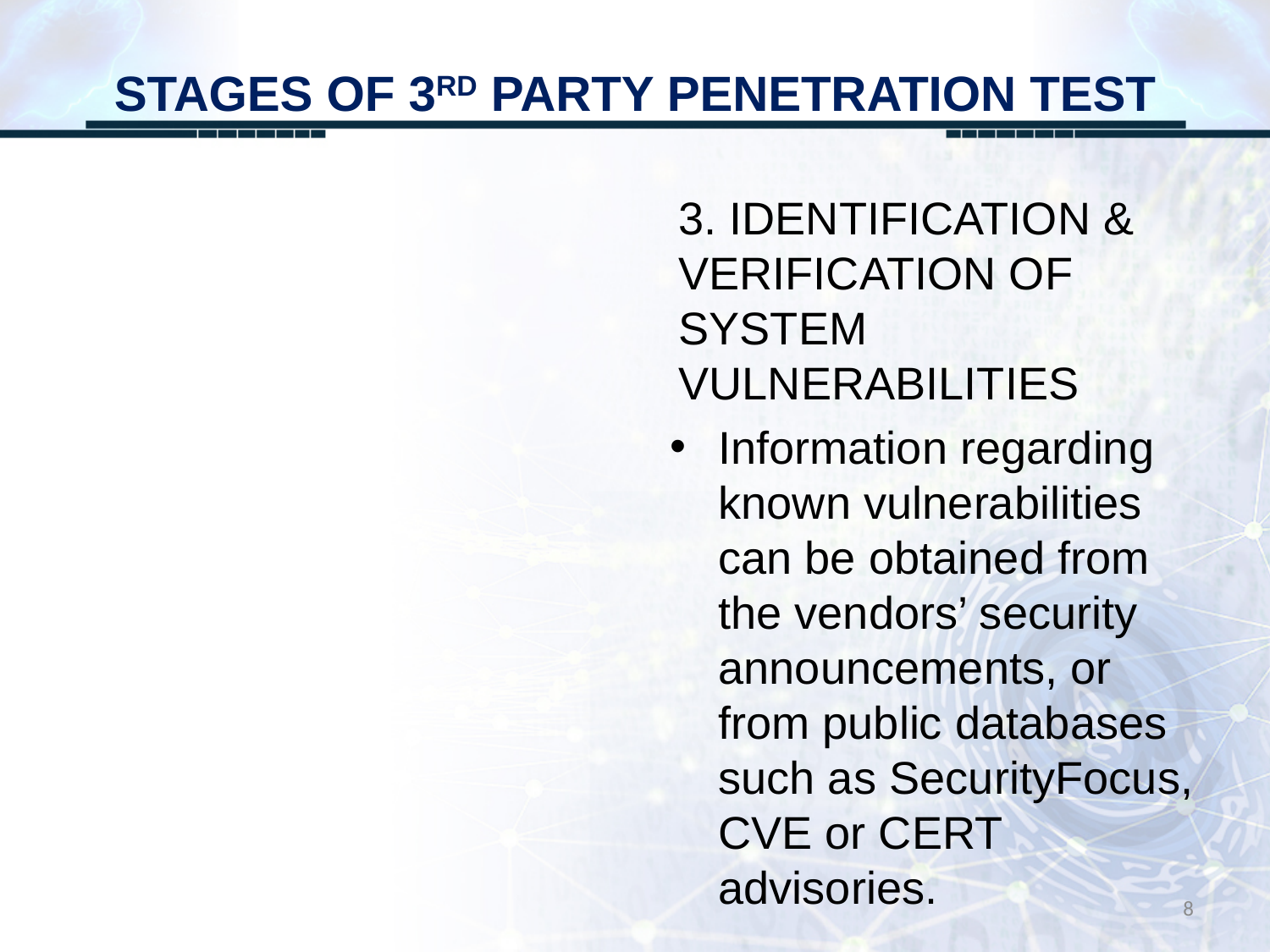

# STAGES OF 3RD PARTY PENETRATION TEST
3. IDENTIFICATION & VERIFICATION OF SYSTEM VULNERABILITIES
Information regarding known vulnerabilities can be obtained from the vendors’ security announcements, or from public databases such as SecurityFocus, CVE or CERT advisories.
8